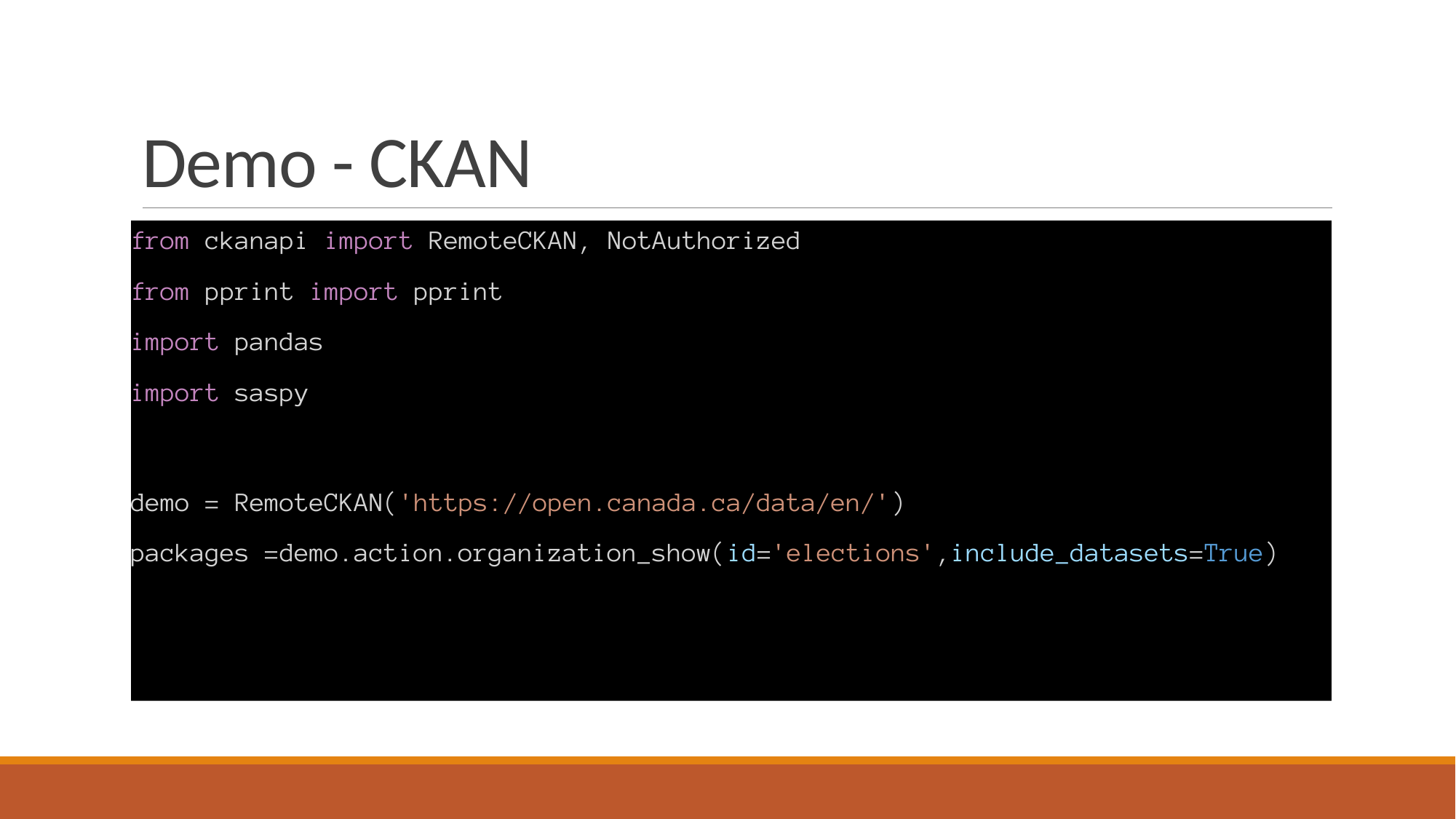

# Demo - CKAN
from ckanapi import RemoteCKAN, NotAuthorized
from pprint import pprint
import pandas
import saspy
demo = RemoteCKAN('https://open.canada.ca/data/en/')
packages =demo.action.organization_show(id='elections',include_datasets=True)